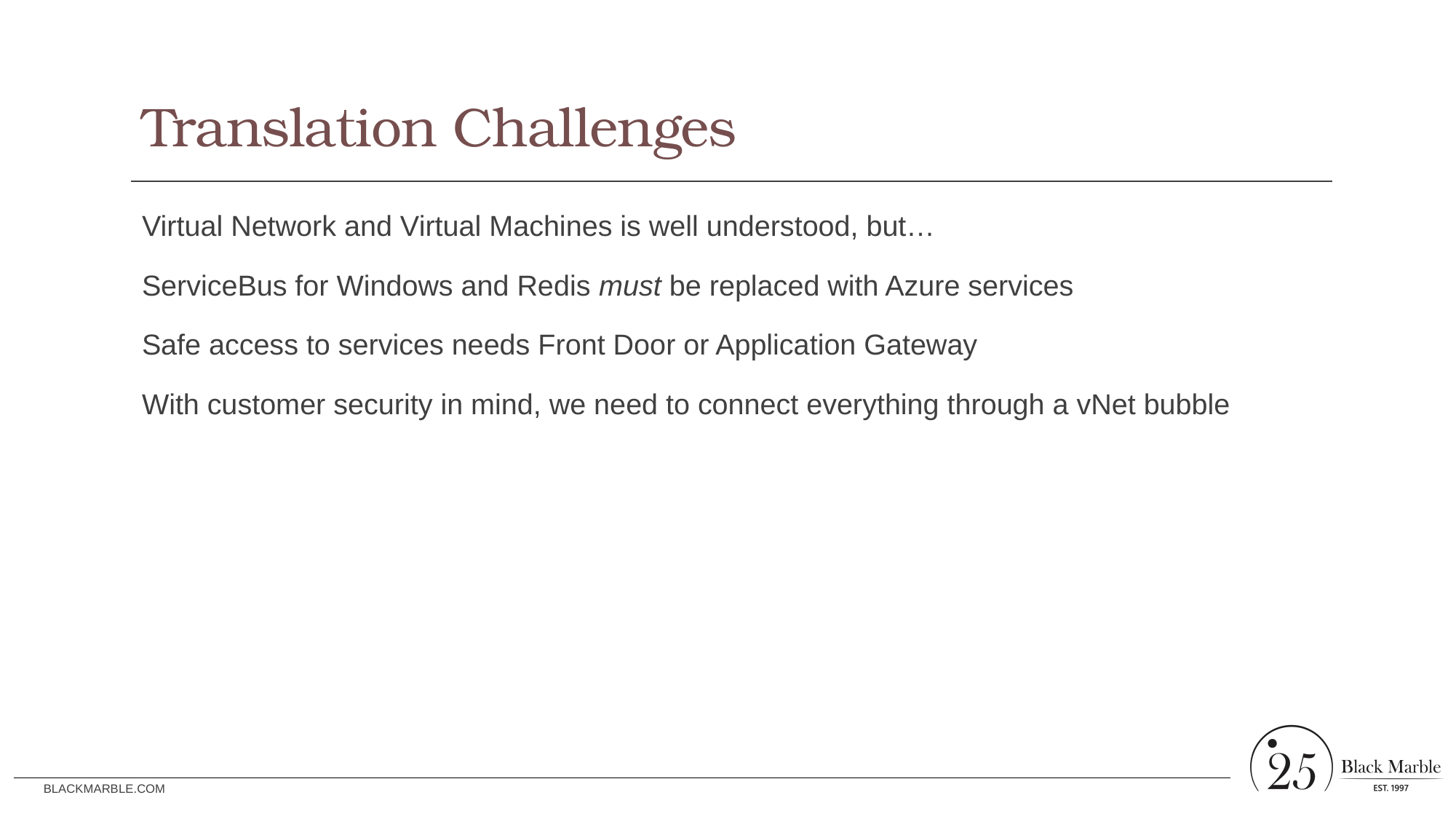

# Translation Challenges
Virtual Network and Virtual Machines is well understood, but…
ServiceBus for Windows and Redis must be replaced with Azure services
Safe access to services needs Front Door or Application Gateway
With customer security in mind, we need to connect everything through a vNet bubble